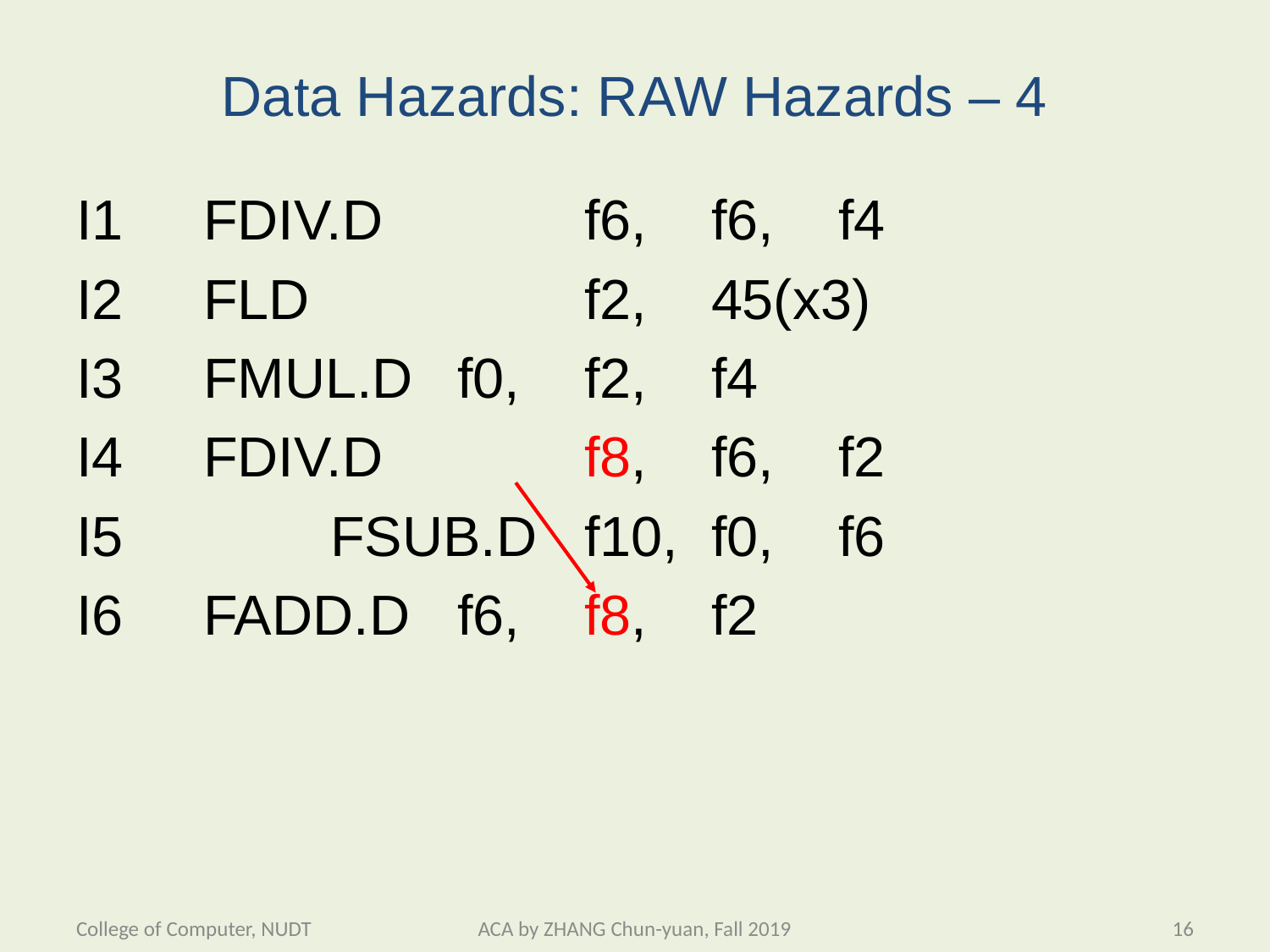

# Data Hazards: RAW Hazards – 4
I1 	FDIV.D		f6, 	f6,	f4
I2 	FLD			f2,	45(x3)
I3 	FMUL.D	f0,	f2,	f4
I4 	FDIV.D		f8,	f6,	f2
I5		FSUB.D	f10,	f0,	f6
I6 	FADD.D	f6,	f8,	f2

College of Computer, NUDT
ACA by ZHANG Chun-yuan, Fall 2019
16